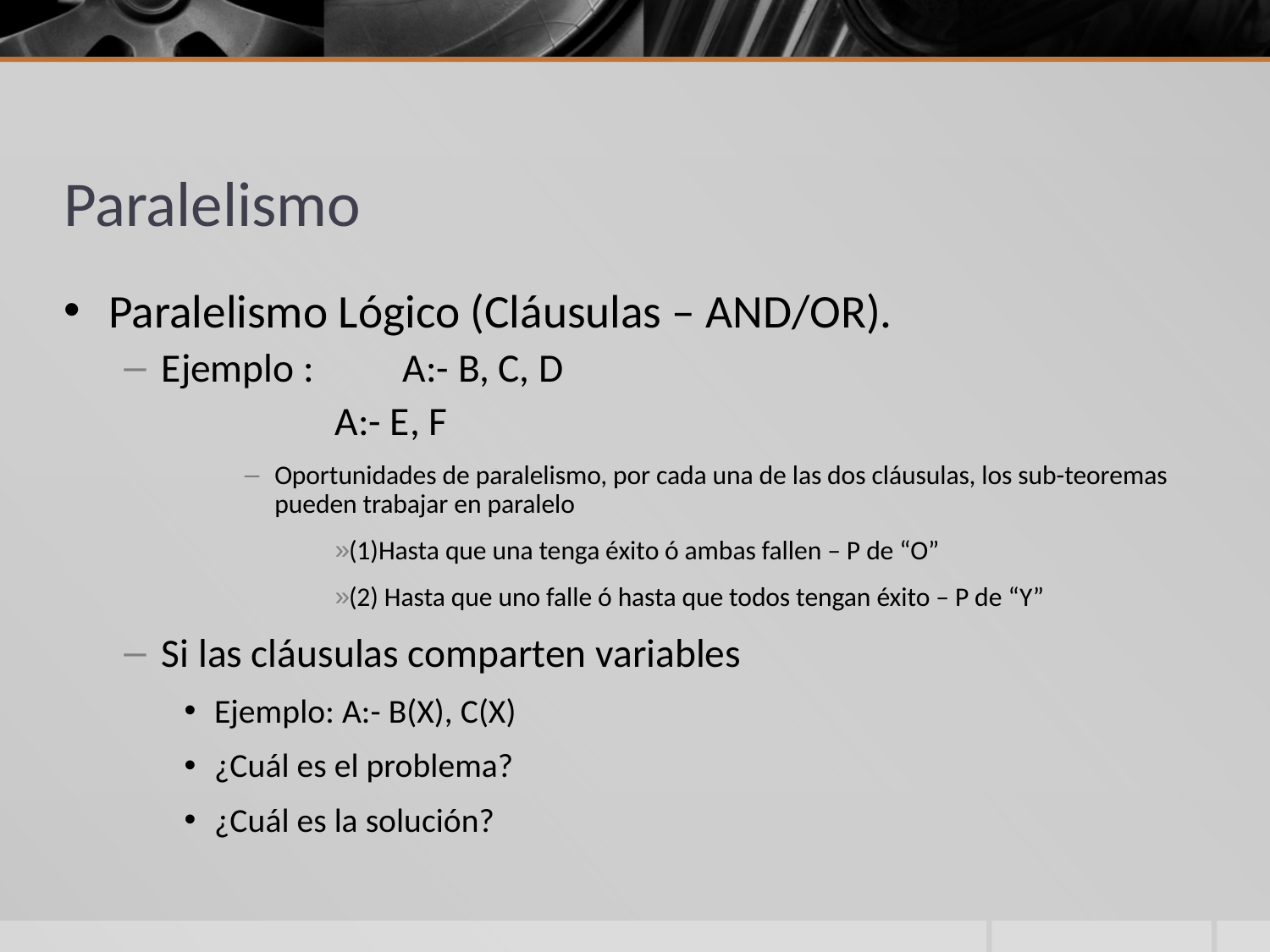

# Paralelismo
Paralelismo Lógico (Cláusulas – AND/OR).
Ejemplo : 	A:- B, C, D
	A:- E, F
Oportunidades de paralelismo, por cada una de las dos cláusulas, los sub-teoremas pueden trabajar en paralelo
(1)Hasta que una tenga éxito ó ambas fallen – P de “O”
(2) Hasta que uno falle ó hasta que todos tengan éxito – P de “Y”
Si las cláusulas comparten variables
Ejemplo: A:- B(X), C(X)
¿Cuál es el problema?
¿Cuál es la solución?